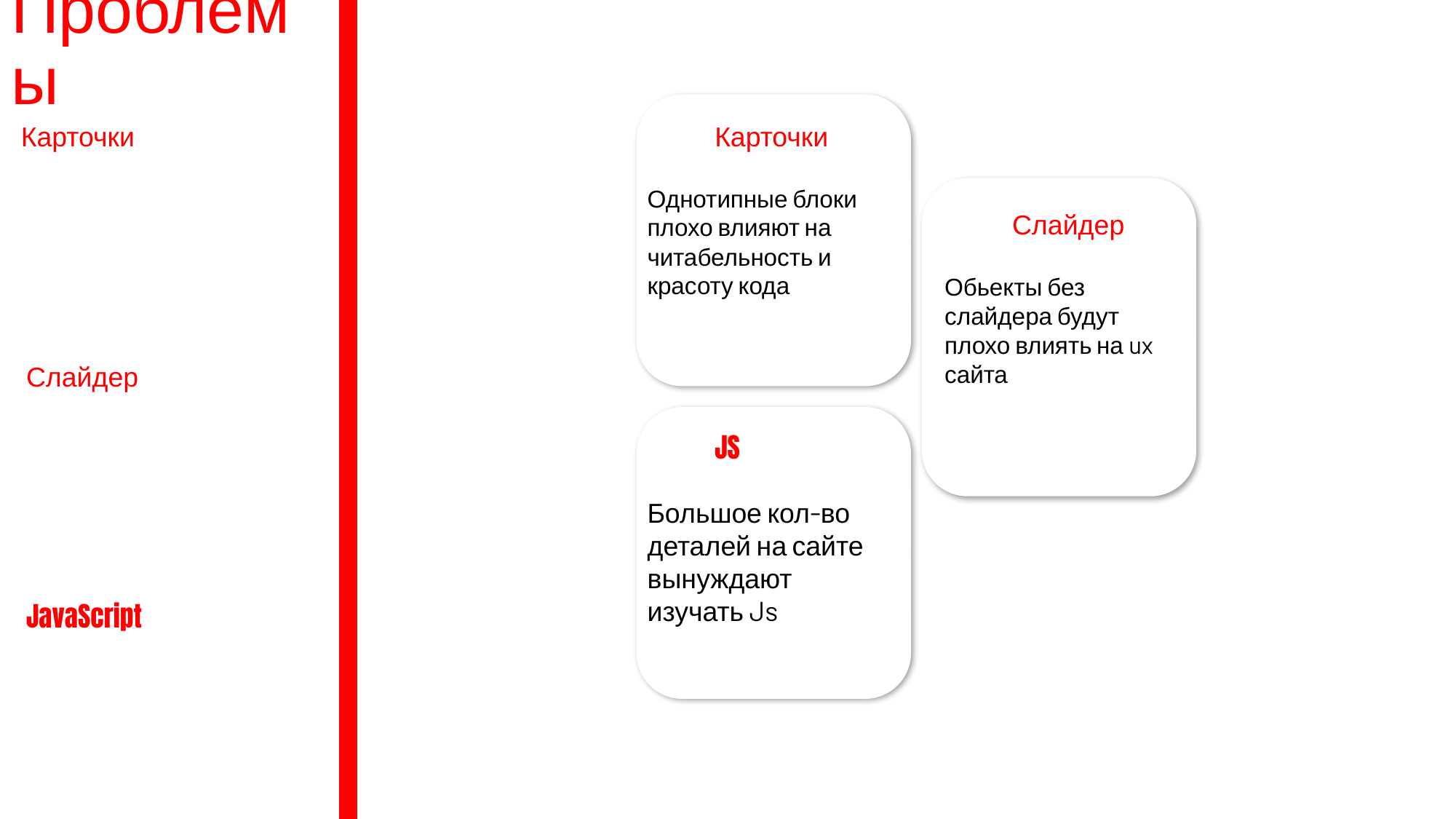

# Проблемы

Карточки
Карточки
Однотипные блоки плохо влияют на читабельность и красоту кода

Слайдер
Обьекты без слайдера будут плохо влиять на ux сайта

Слайдер

JS
Большое кол-во деталей на сайте вынуждают изучать Js

JavaScript